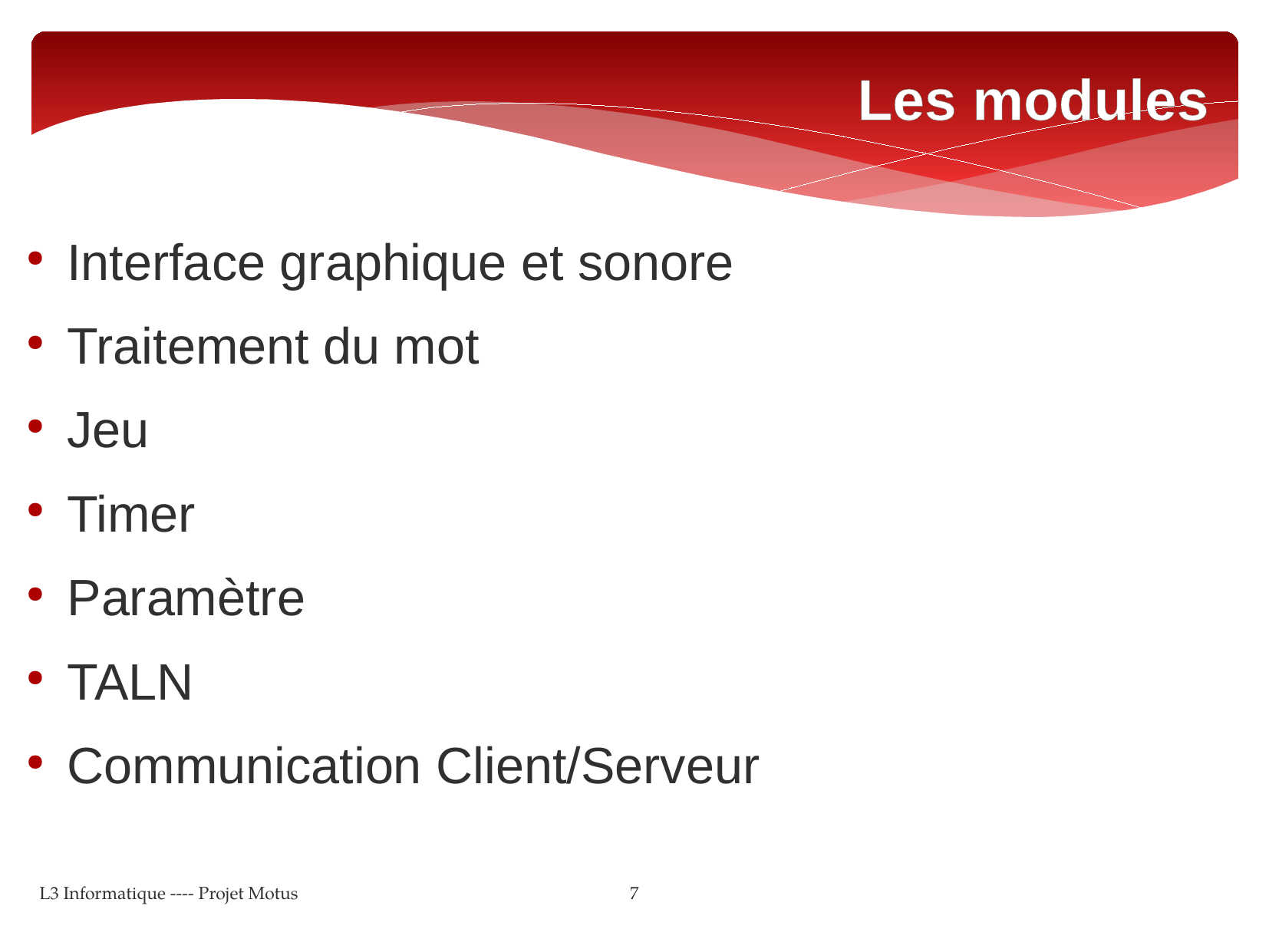

Les modules
Interface graphique et sonore
Traitement du mot
Jeu
Timer
Paramètre
TALN
Communication Client/Serveur
7
L3 Informatique ---- Projet Motus